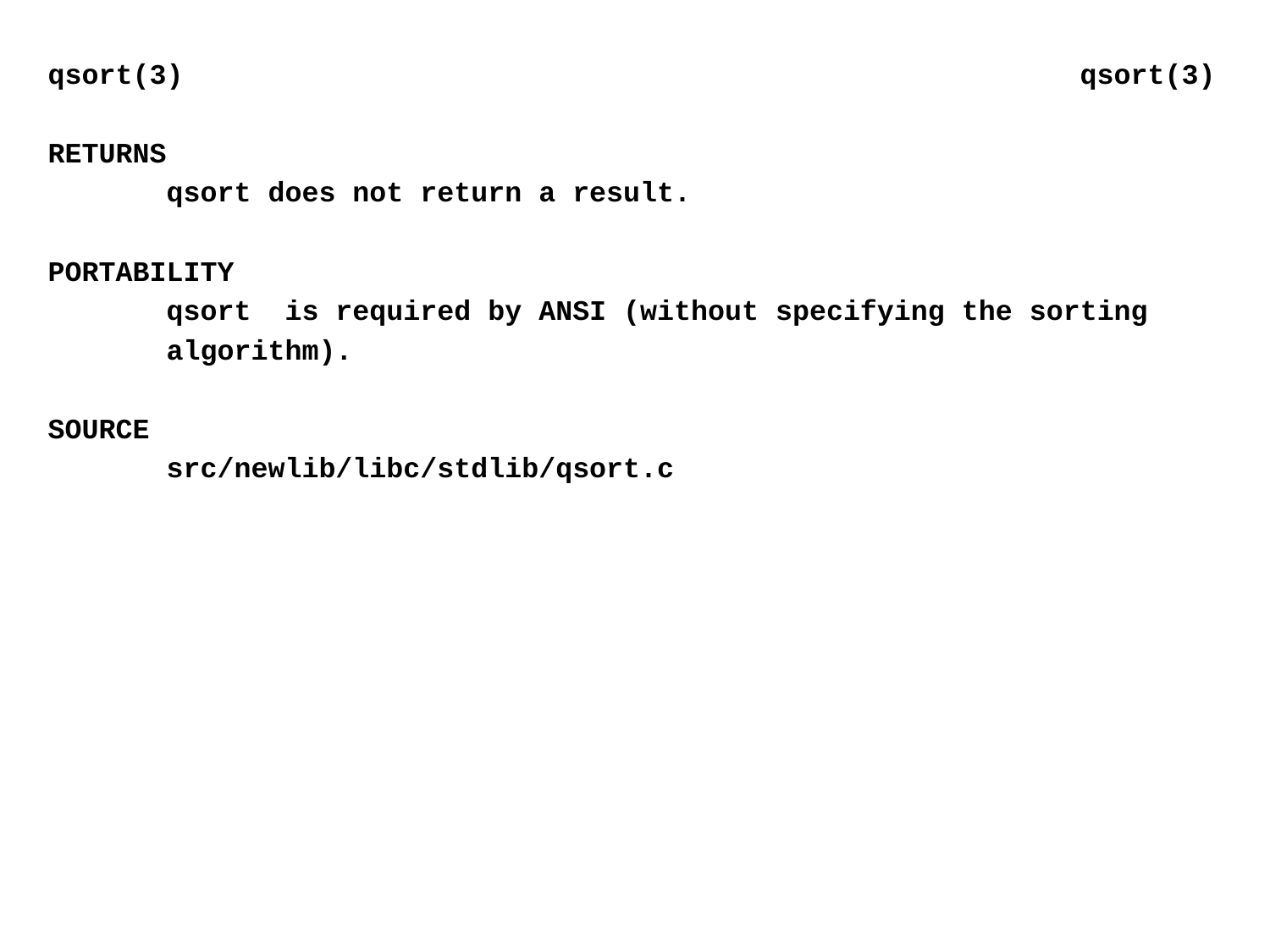

qsort(3)                                                     qsort(3)

RETURNS
       qsort does not return a result.

PORTABILITY
       qsort  is required by ANSI (without specifying the sorting
       algorithm).

SOURCE
       src/newlib/libc/stdlib/qsort.c